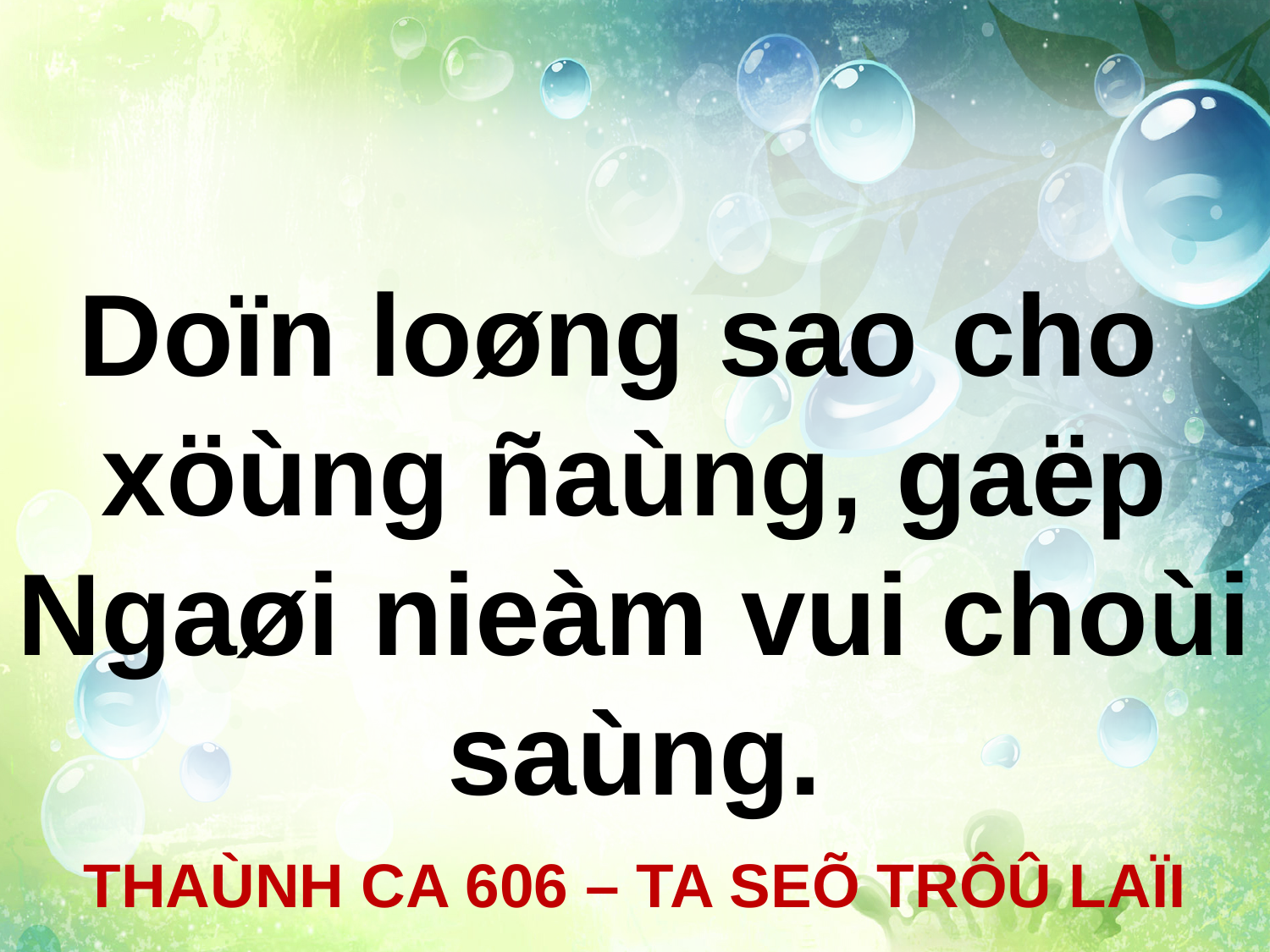

Doïn loøng sao cho
xöùng ñaùng, gaëp Ngaøi nieàm vui choùi saùng.
THAÙNH CA 606 – TA SEÕ TRÔÛ LAÏI